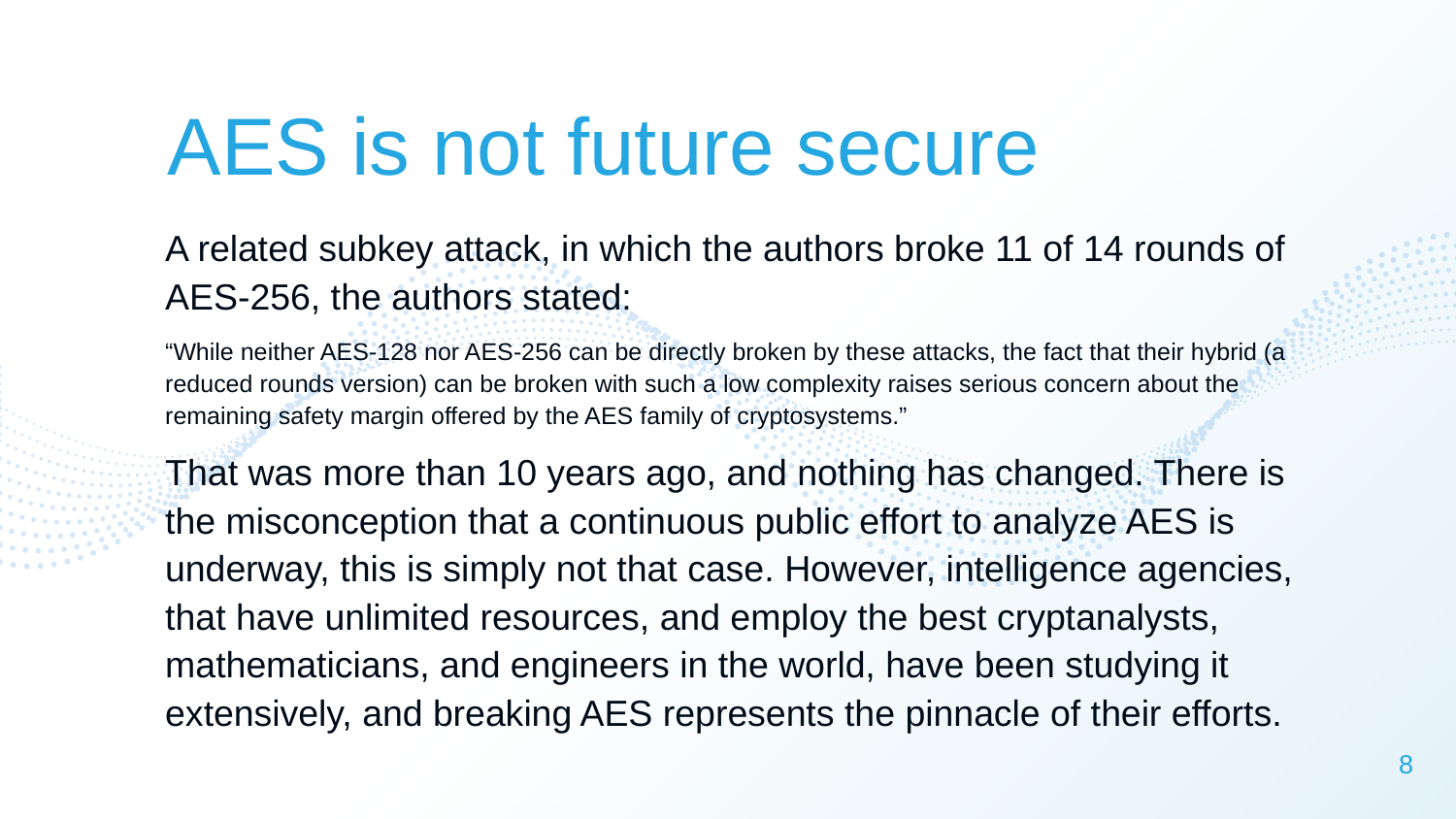

AES is not future secure
A related subkey attack, in which the authors broke 11 of 14 rounds of AES-256, the authors stated:
“While neither AES-128 nor AES-256 can be directly broken by these attacks, the fact that their hybrid (a reduced rounds version) can be broken with such a low complexity raises serious concern about the remaining safety margin offered by the AES family of cryptosystems.”
That was more than 10 years ago, and nothing has changed. There is the misconception that a continuous public effort to analyze AES is underway, this is simply not that case. However, intelligence agencies, that have unlimited resources, and employ the best cryptanalysts, mathematicians, and engineers in the world, have been studying it extensively, and breaking AES represents the pinnacle of their efforts.
8